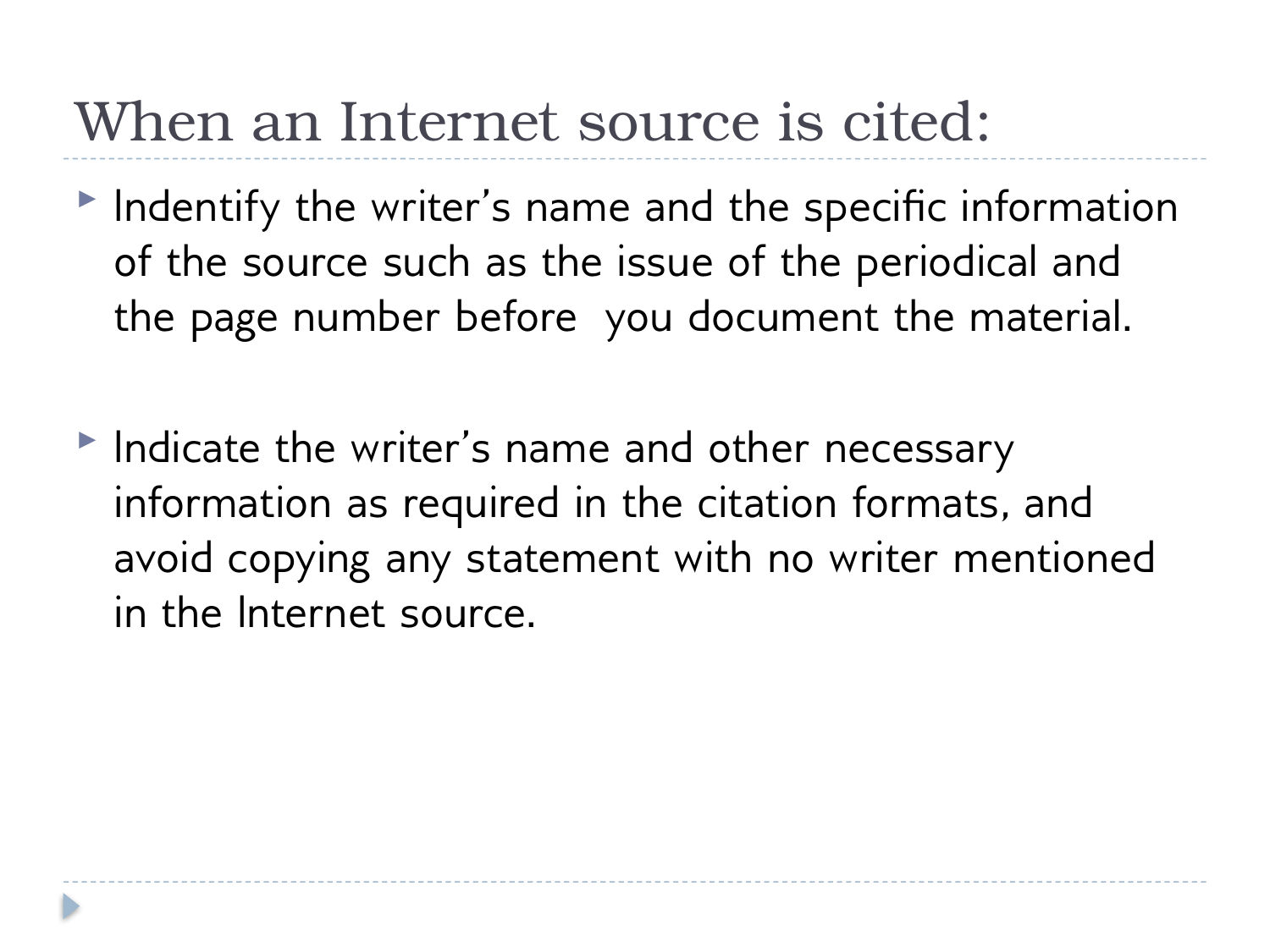

# When an Internet source is cited:
Indentify the writer’s name and the specific information of the source such as the issue of the periodical and the page number before  you document the material.

Indicate the writer’s name and other necessary information as required in the citation formats, and avoid copying any statement with no writer mentioned in the Internet source.